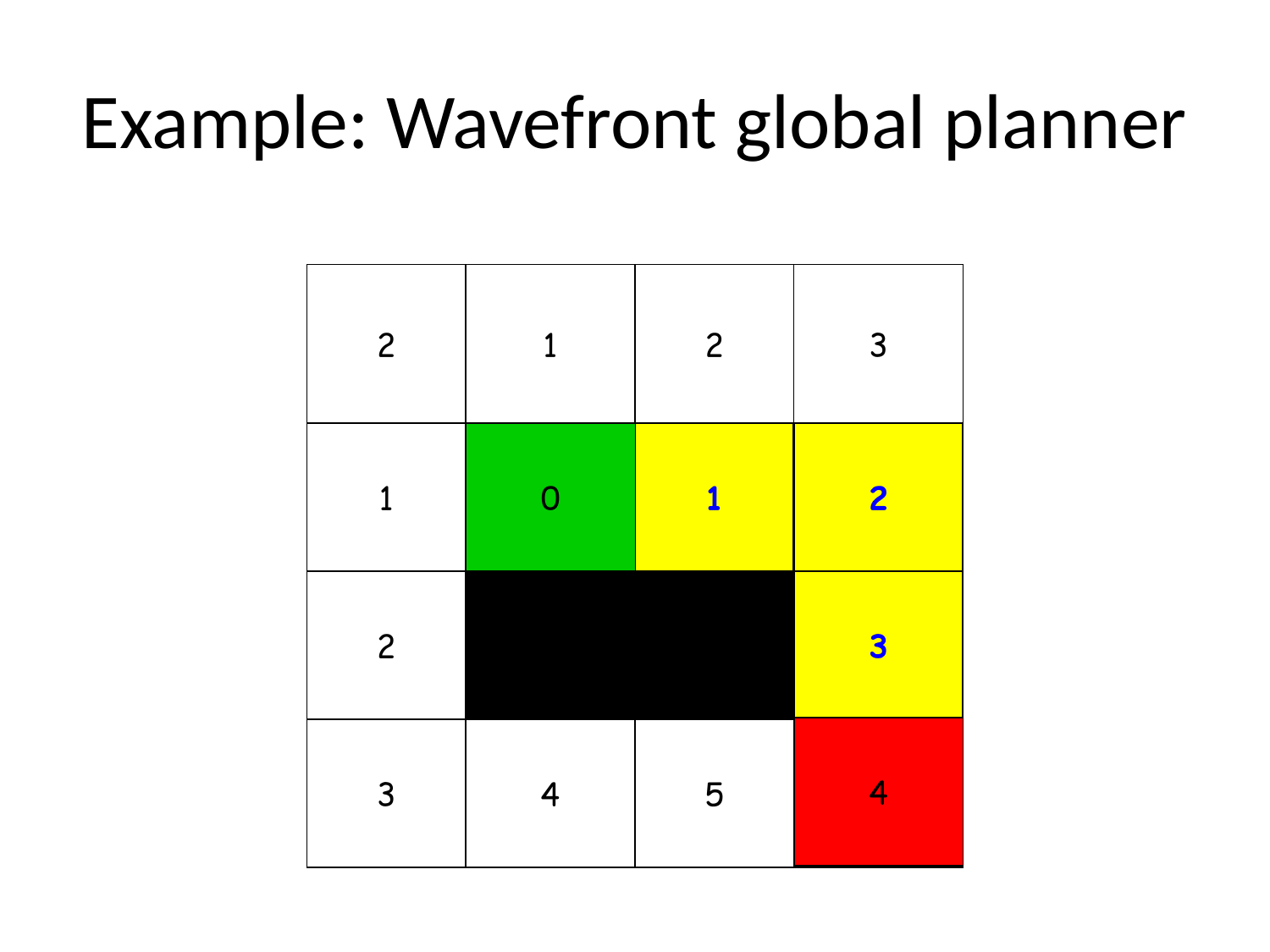

# Example: Wavefront global planner

1
1
1
2
2
2
2
3
3
3

0
1
2

3
4

4
4
5